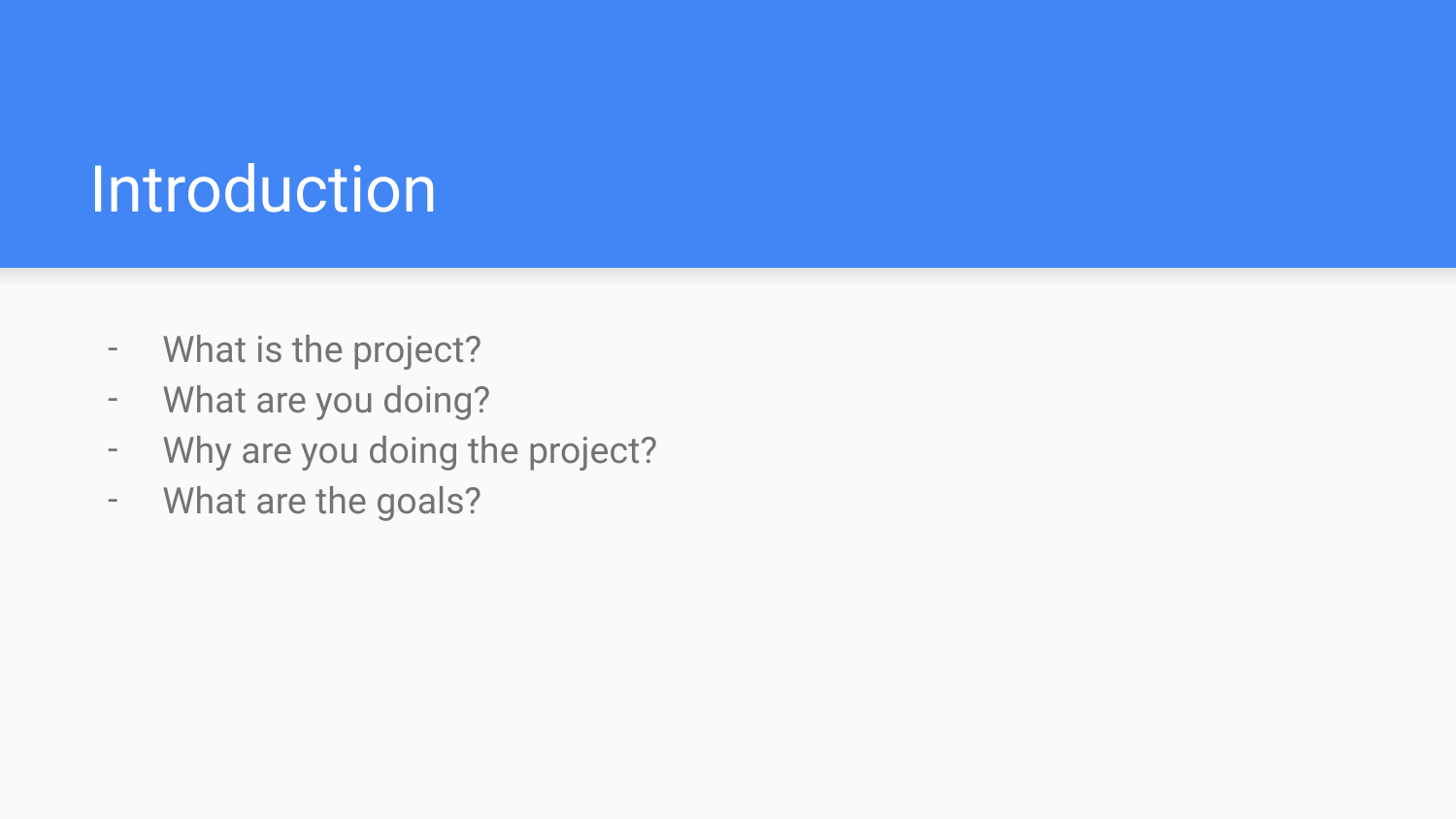

# Introduction
What is the project?
What are you doing?
Why are you doing the project?
What are the goals?